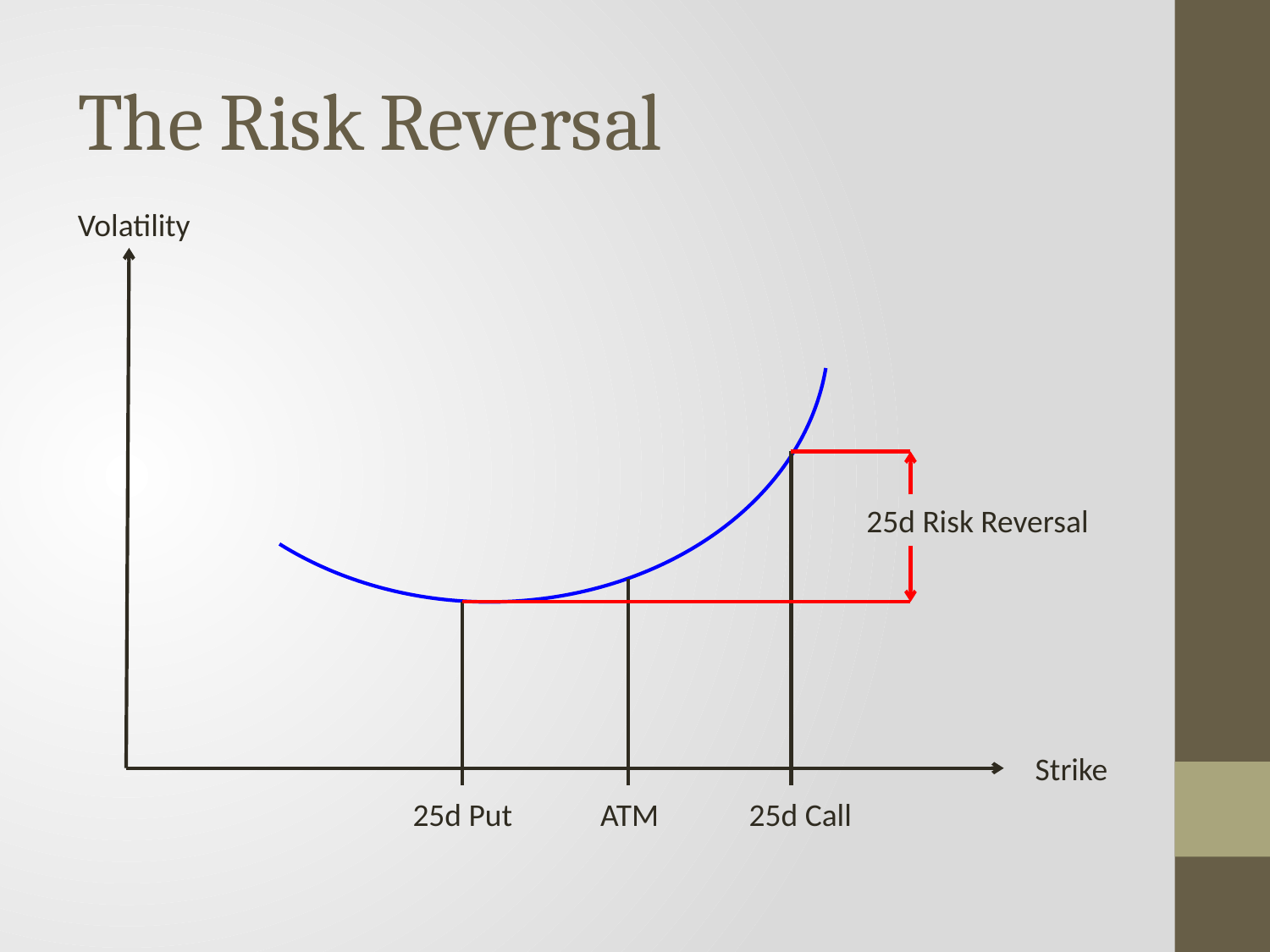

# The Risk Reversal

Volatility
25d Risk Reversal
Strike
ATM
25d Call
25d Put